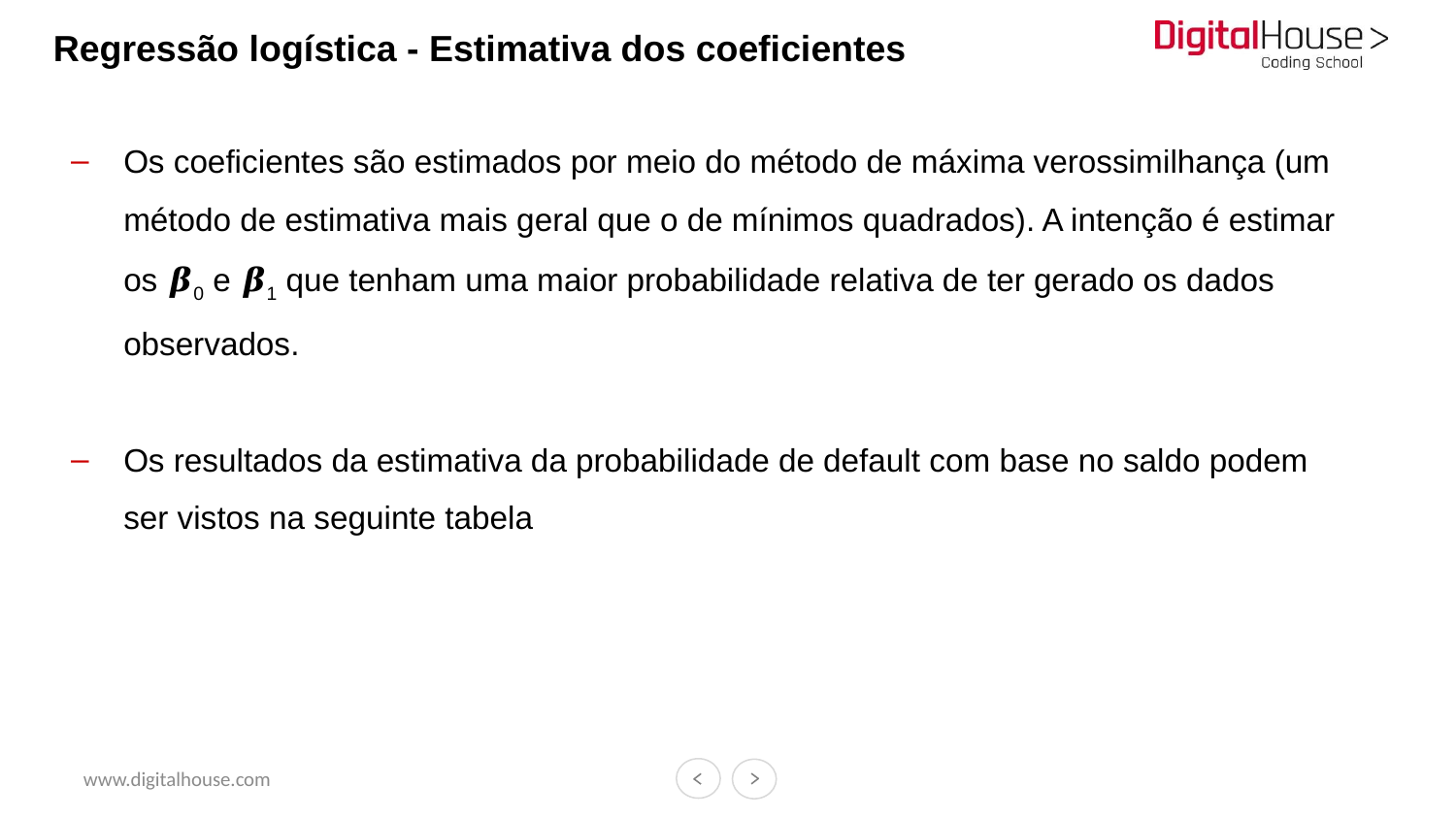

Regressão logística - Estimativa dos coeficientes
Os coeficientes são estimados por meio do método de máxima verossimilhança (um método de estimativa mais geral que o de mínimos quadrados). A intenção é estimar os 𝜷0 e 𝜷1 que tenham uma maior probabilidade relativa de ter gerado os dados observados.

Os resultados da estimativa da probabilidade de default com base no saldo podem ser vistos na seguinte tabela